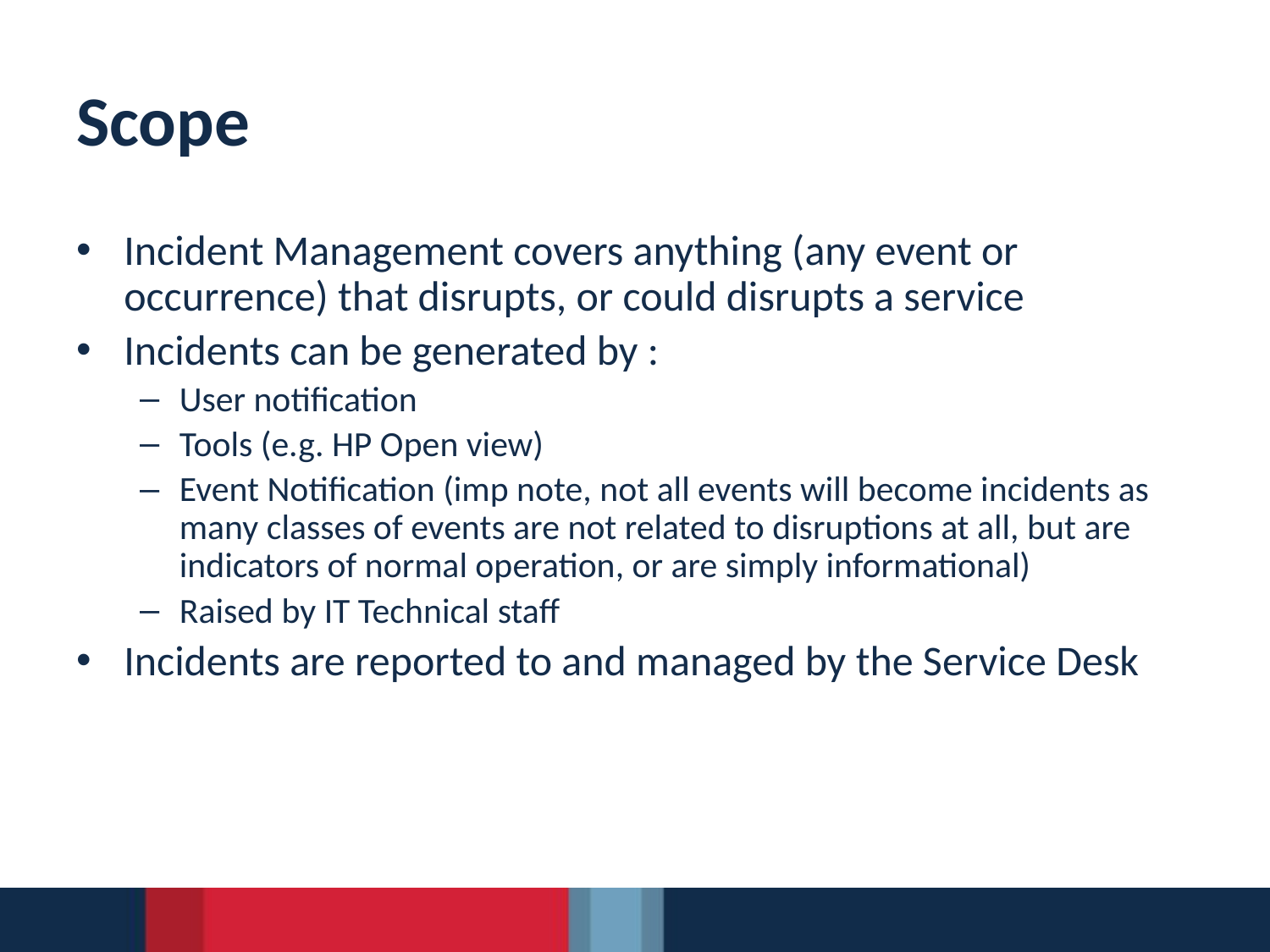

# Scope
Incident Management covers anything (any event or occurrence) that disrupts, or could disrupts a service
Incidents can be generated by :
User notification
Tools (e.g. HP Open view)
Event Notification (imp note, not all events will become incidents as many classes of events are not related to disruptions at all, but are indicators of normal operation, or are simply informational)
Raised by IT Technical staff
Incidents are reported to and managed by the Service Desk